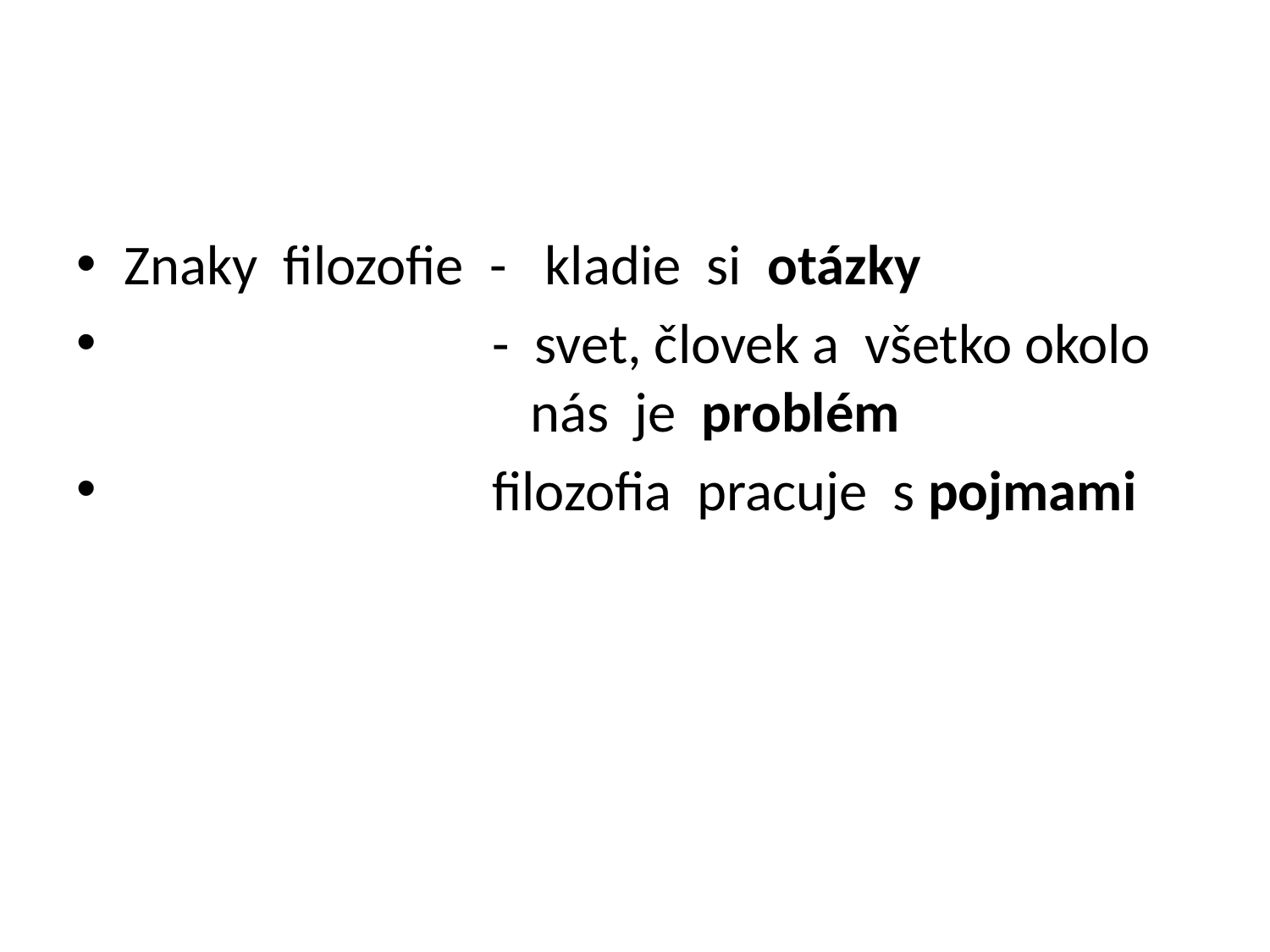

#
Znaky  filozofie  -   kladie  si  otázky
                             -  svet, človek a  všetko okolo
                                nás  je  problém
                             filozofia  pracuje  s pojmami